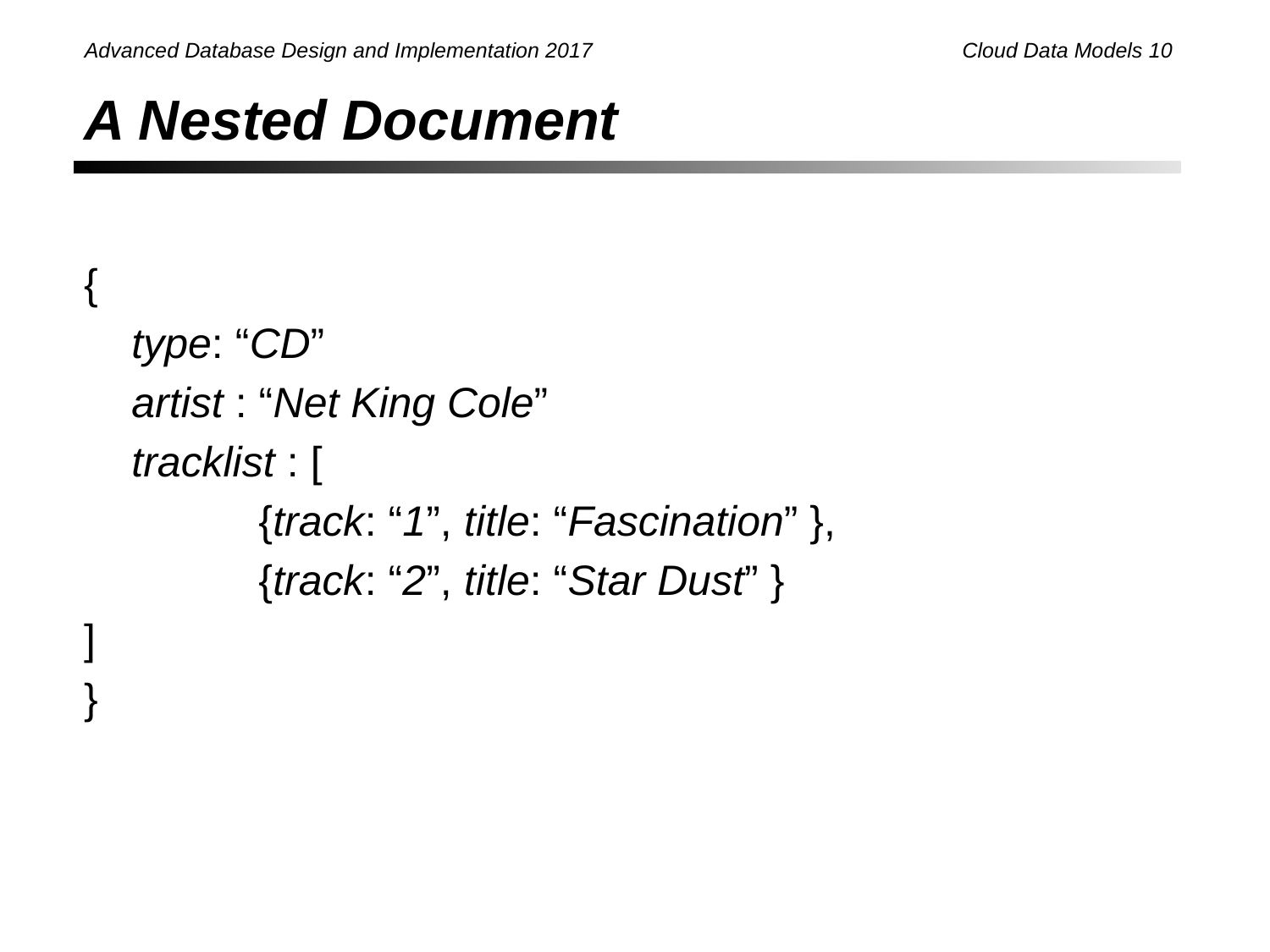

# A Nested Document

{
	type: “CD”
	artist : “Net King Cole”
	tracklist : [
		{track: “1”, title: “Fascination” },
		{track: “2”, title: “Star Dust” }
]
}